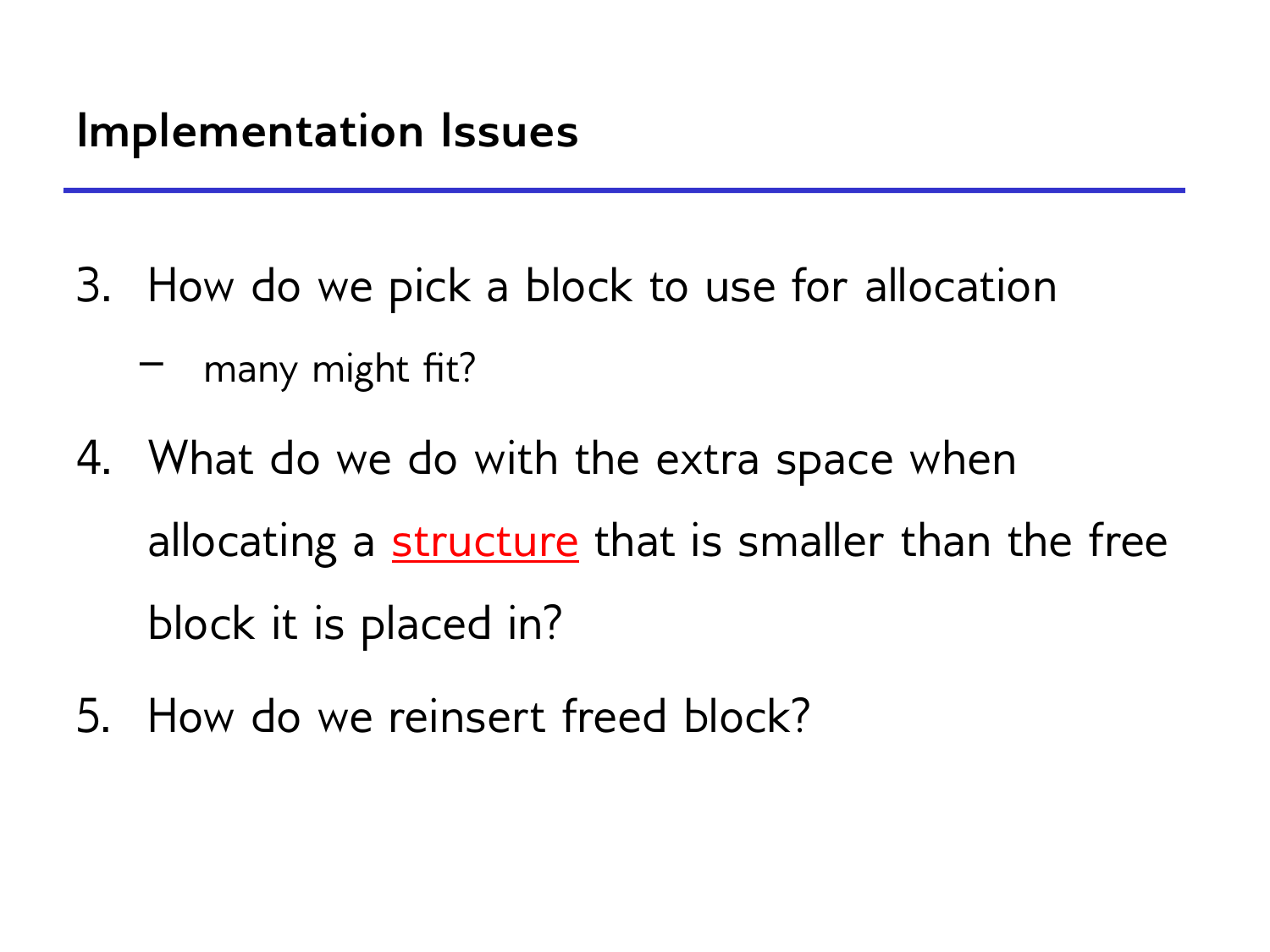

# Implementation Issues
How do we pick a block to use for allocation
many might fit?
What do we do with the extra space when allocating a structure that is smaller than the free block it is placed in?
How do we reinsert freed block?
26